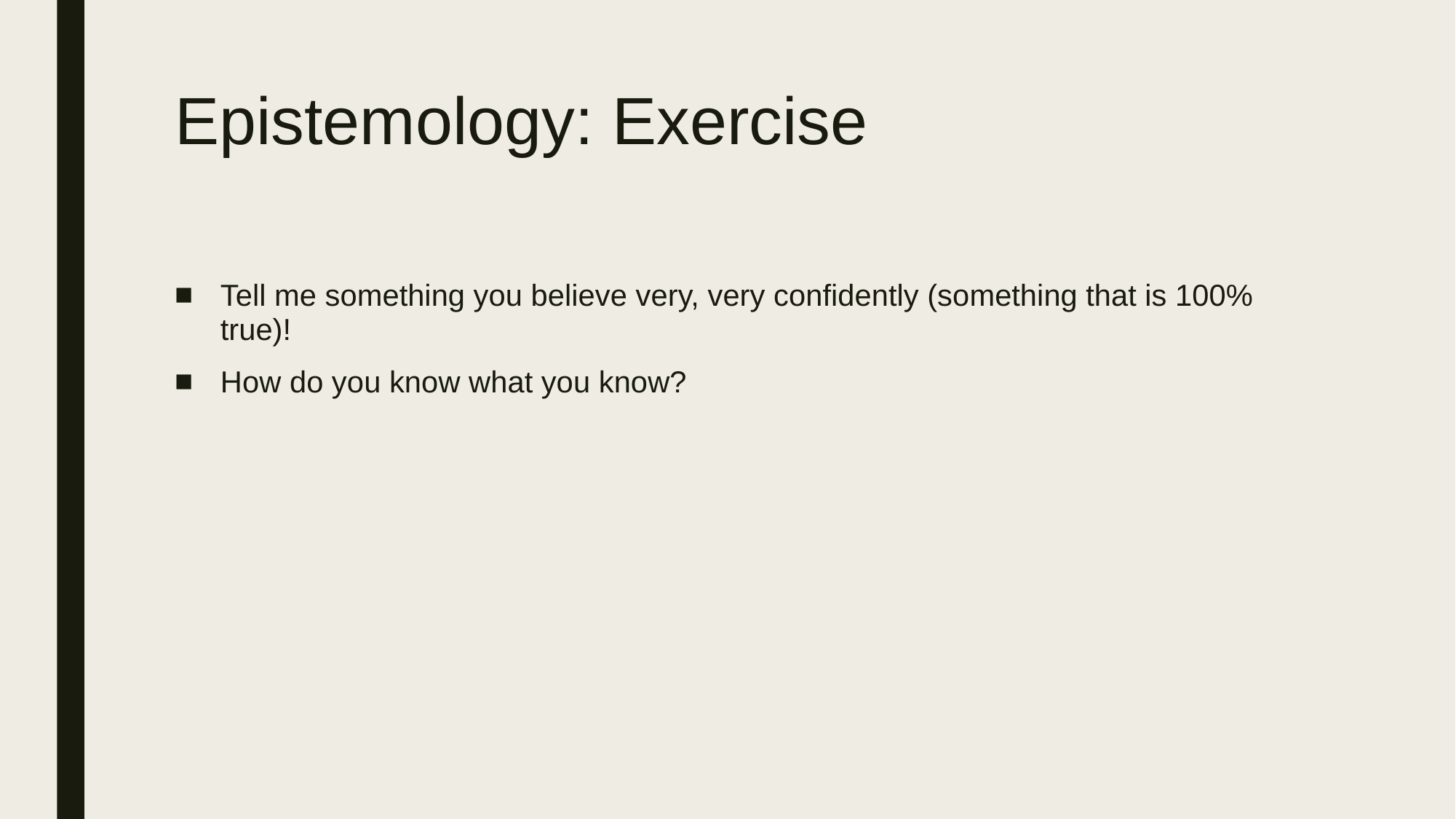

# Epistemology: Exercise
Tell me something you believe very, very confidently (something that is 100% true)!
How do you know what you know?